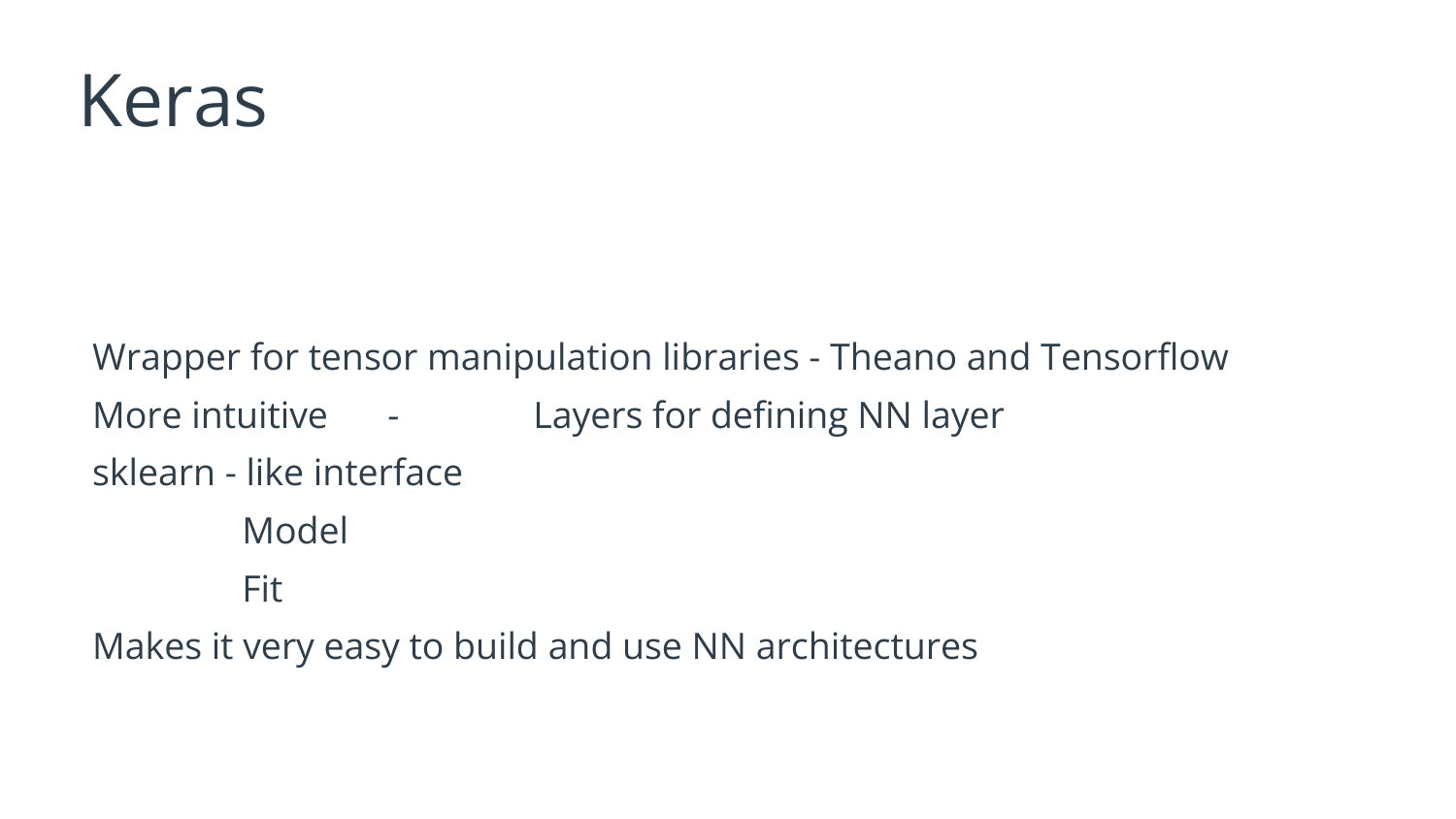

# Keras

Wrapper for tensor manipulation libraries - Theano and Tensorflow
More intuitive	- 	Layers for defining NN layer
sklearn - like interface
		Model
		Fit
Makes it very easy to build and use NN architectures